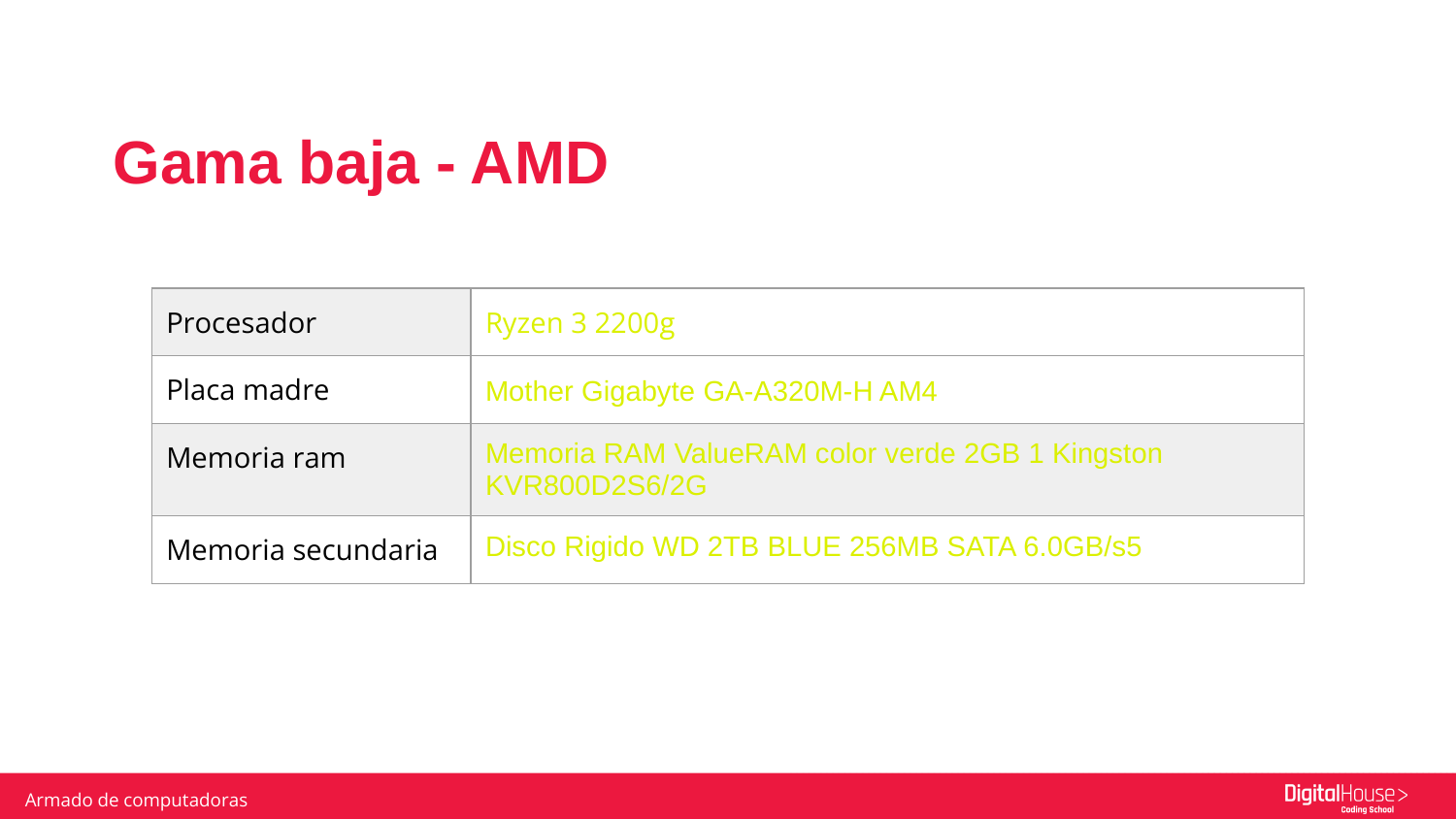

Gama baja - AMD

| Procesador | Ryzen 3 2200g |
| --- | --- |
| Placa madre | Mother Gigabyte GA-A320M-H AM4 |
| Memoria ram | Memoria RAM ValueRAM color verde 2GB 1 Kingston KVR800D2S6/2G |
| Memoria secundaria | Disco Rigido WD 2TB BLUE 256MB SATA 6.0GB/s5 |